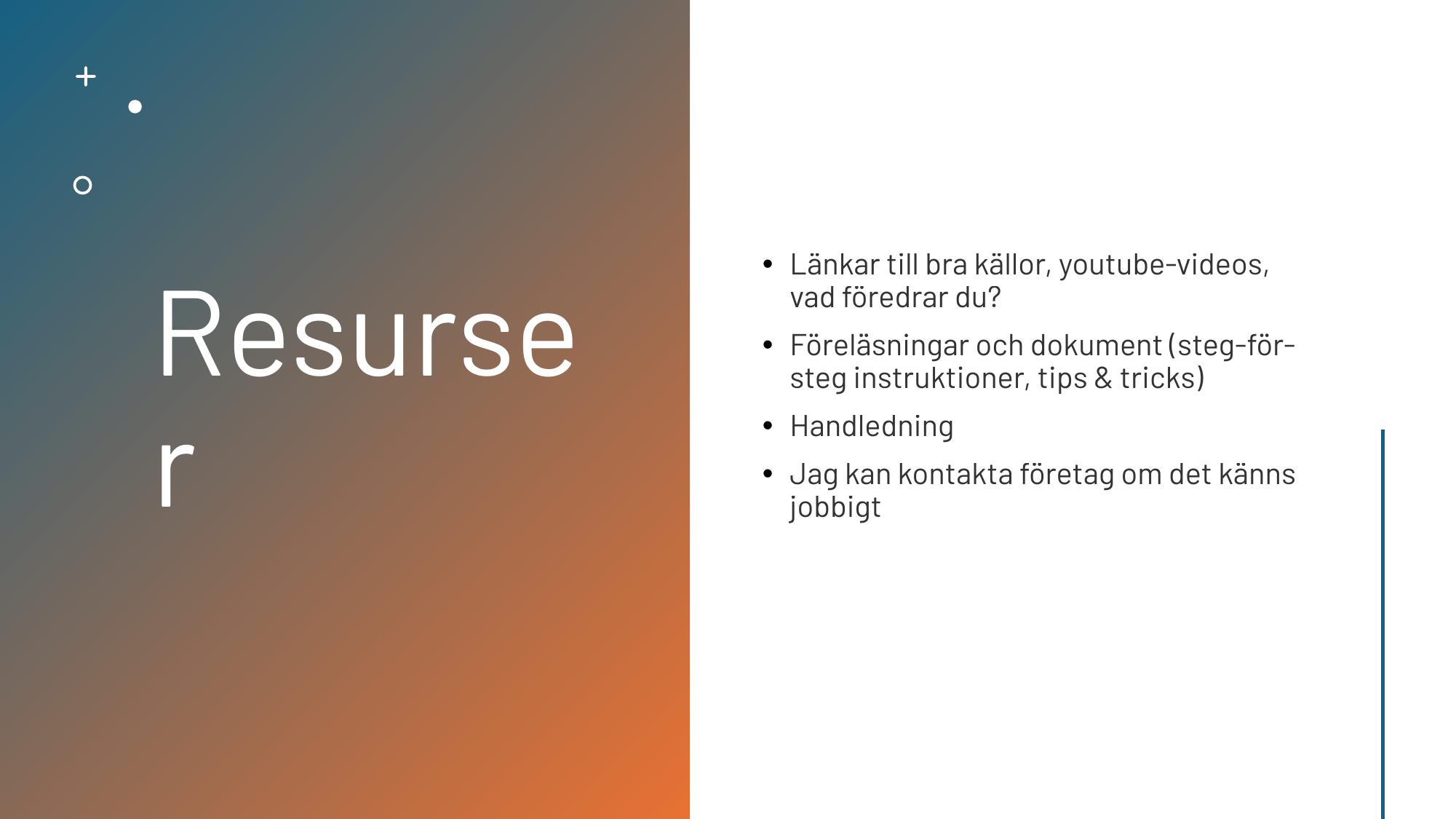

# Resurser
Länkar till bra källor, youtube-videos, vad föredrar du?
Föreläsningar och dokument (steg-för-steg instruktioner, tips & tricks)
Handledning
Jag kan kontakta företag om det känns jobbigt